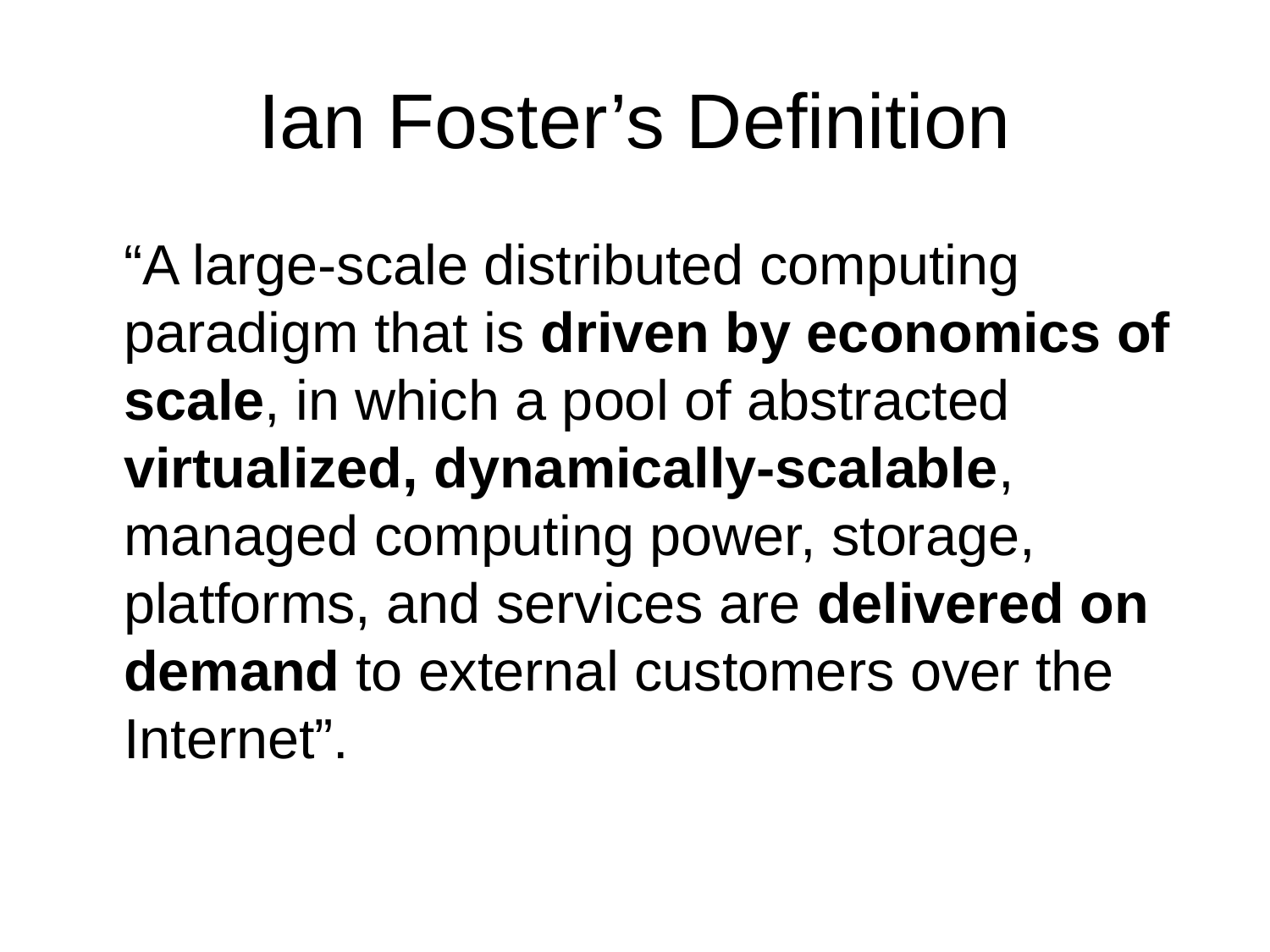

# Ian Foster’s Definition
	“A large-scale distributed computing paradigm that is driven by economics of scale, in which a pool of abstracted virtualized, dynamically-scalable, managed computing power, storage, platforms, and services are delivered on demand to external customers over the Internet”.